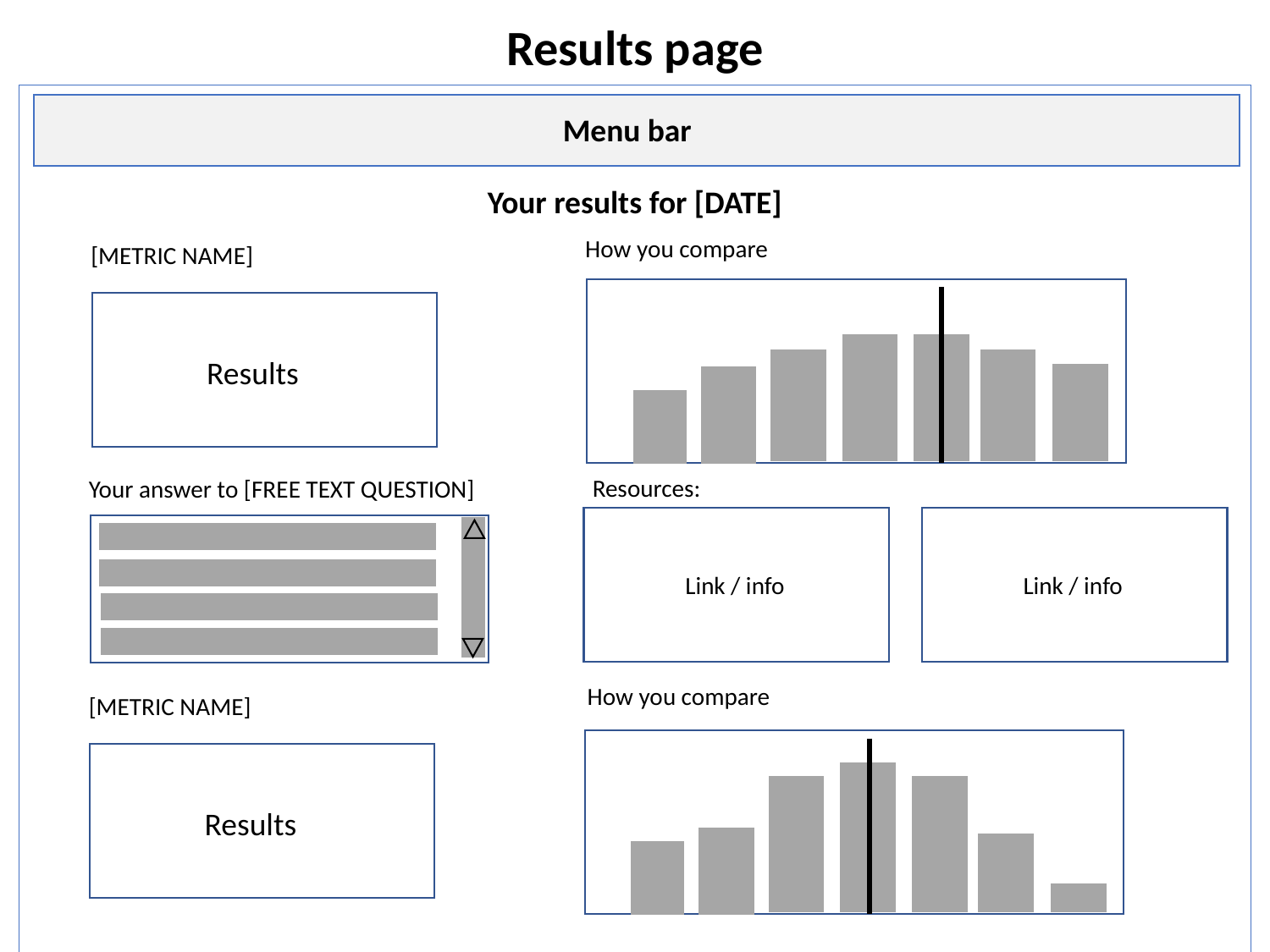

Results page

Menu bar
Your results for [DATE]
How you compare
[METRIC NAME]

Results
Resources:
Your answer to [FREE TEXT QUESTION]

Link / info

Link / info

How you compare
[METRIC NAME]

Results